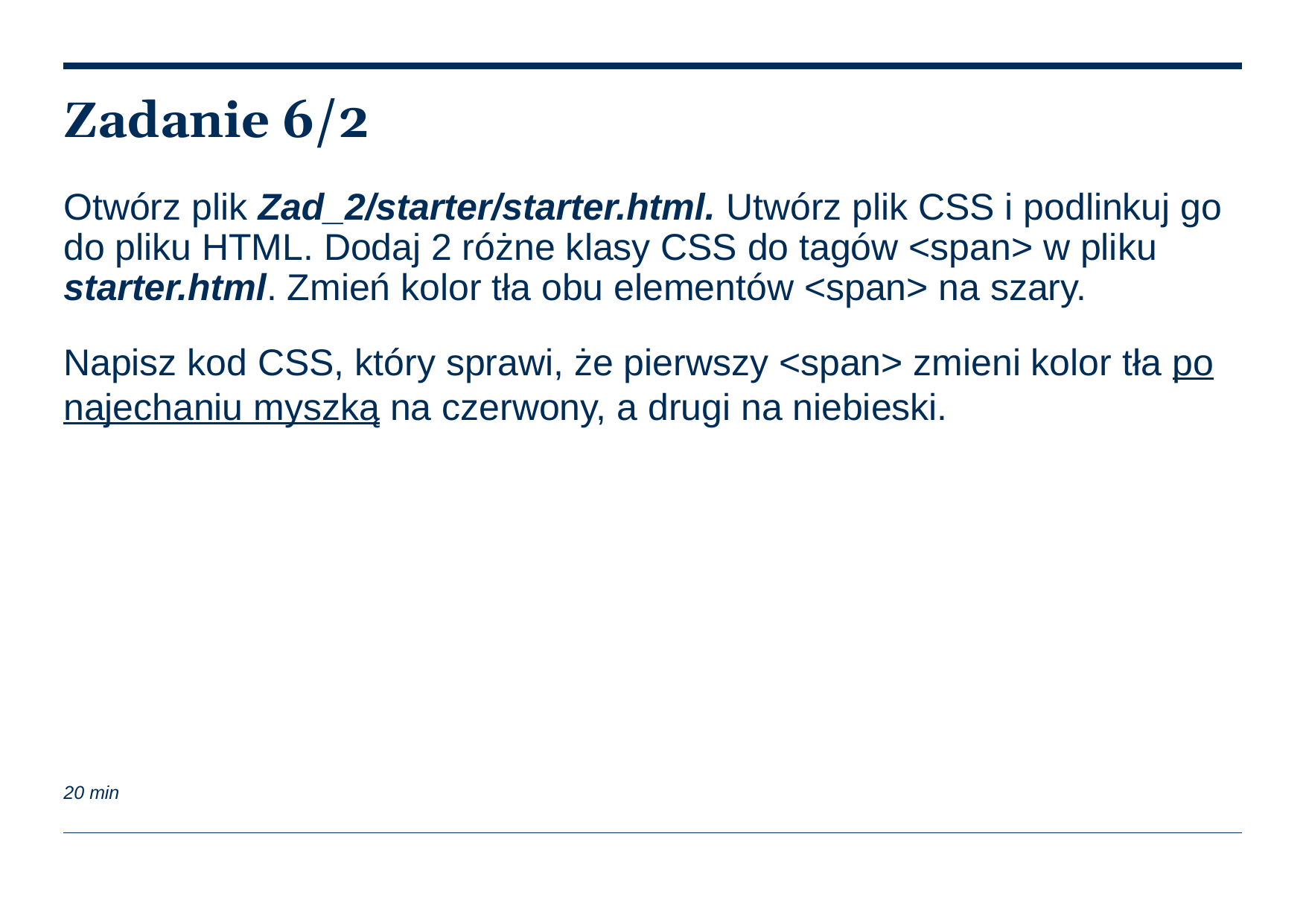

# Zadanie 6/2
Otwórz plik Zad_2/starter/starter.html. Utwórz plik CSS i podlinkuj go do pliku HTML. Dodaj 2 różne klasy CSS do tagów <span> w pliku starter.html. Zmień kolor tła obu elementów <span> na szary.
Napisz kod CSS, który sprawi, że pierwszy <span> zmieni kolor tła po najechaniu myszką na czerwony, a drugi na niebieski.
20 min